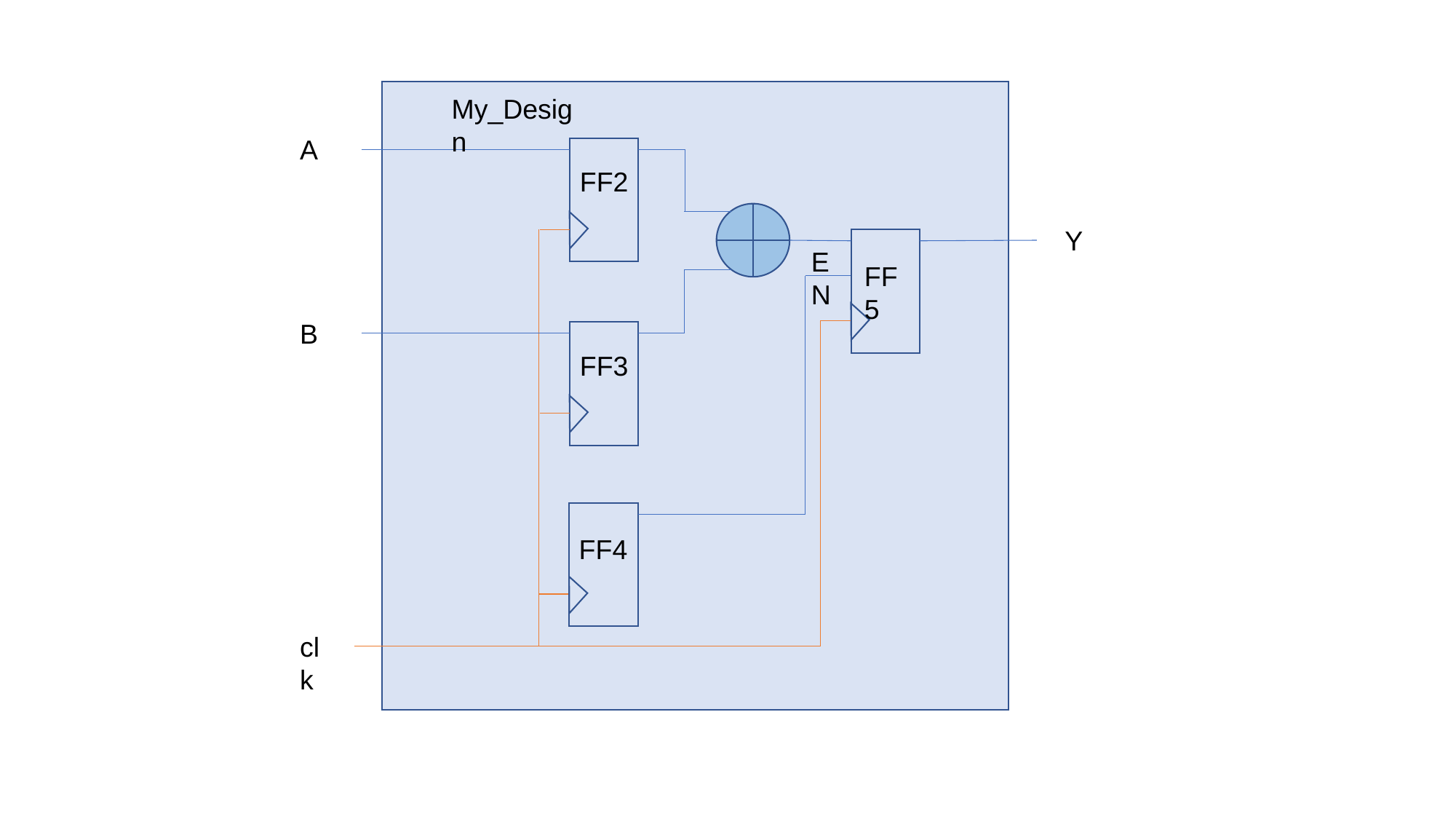

My_Design
A

FF2

Y

EN
FF5

B

FF3

FF4

clk